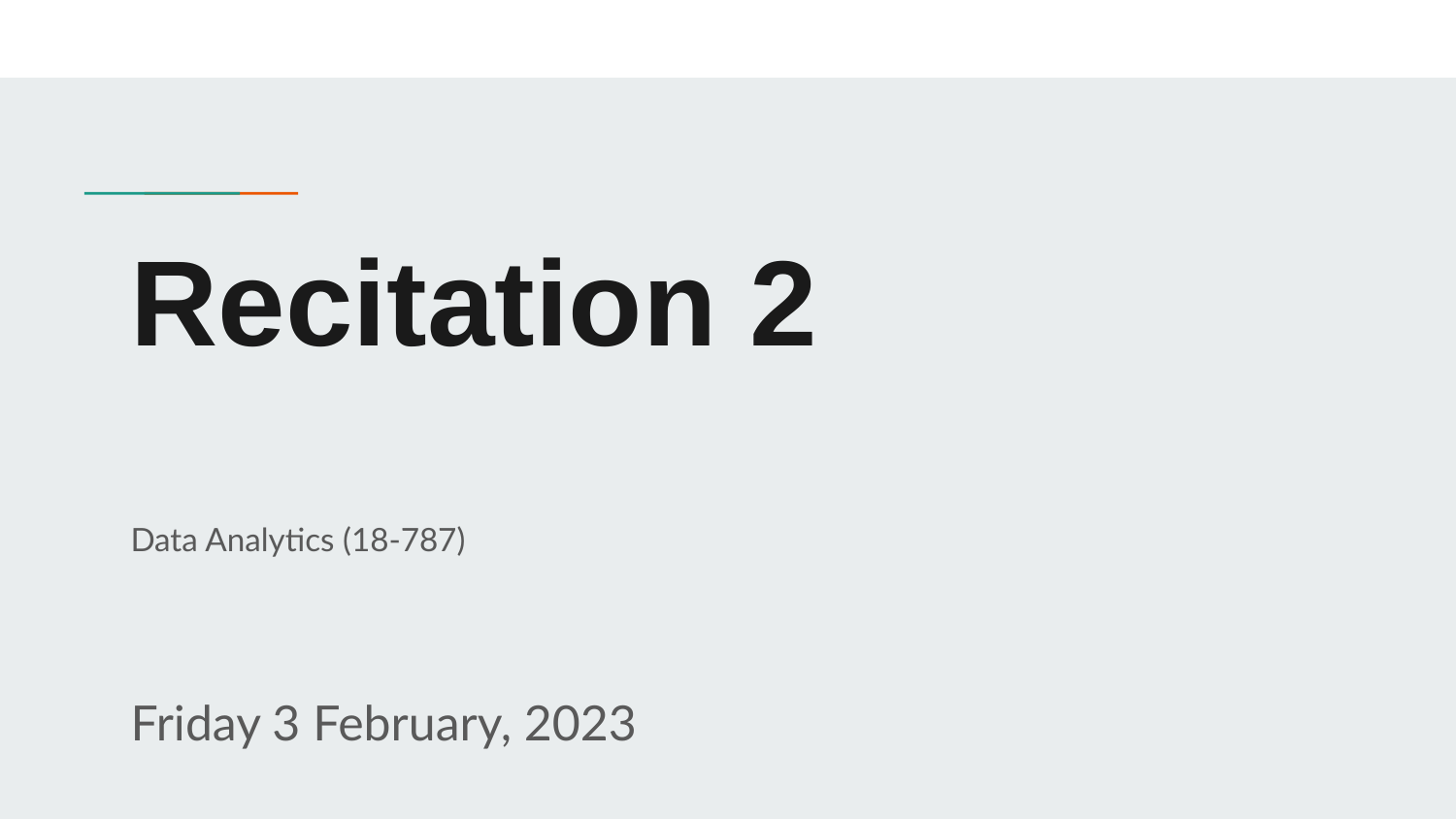

# Recitation 2
Data Analytics (18-787)
Friday 3 February, 2023